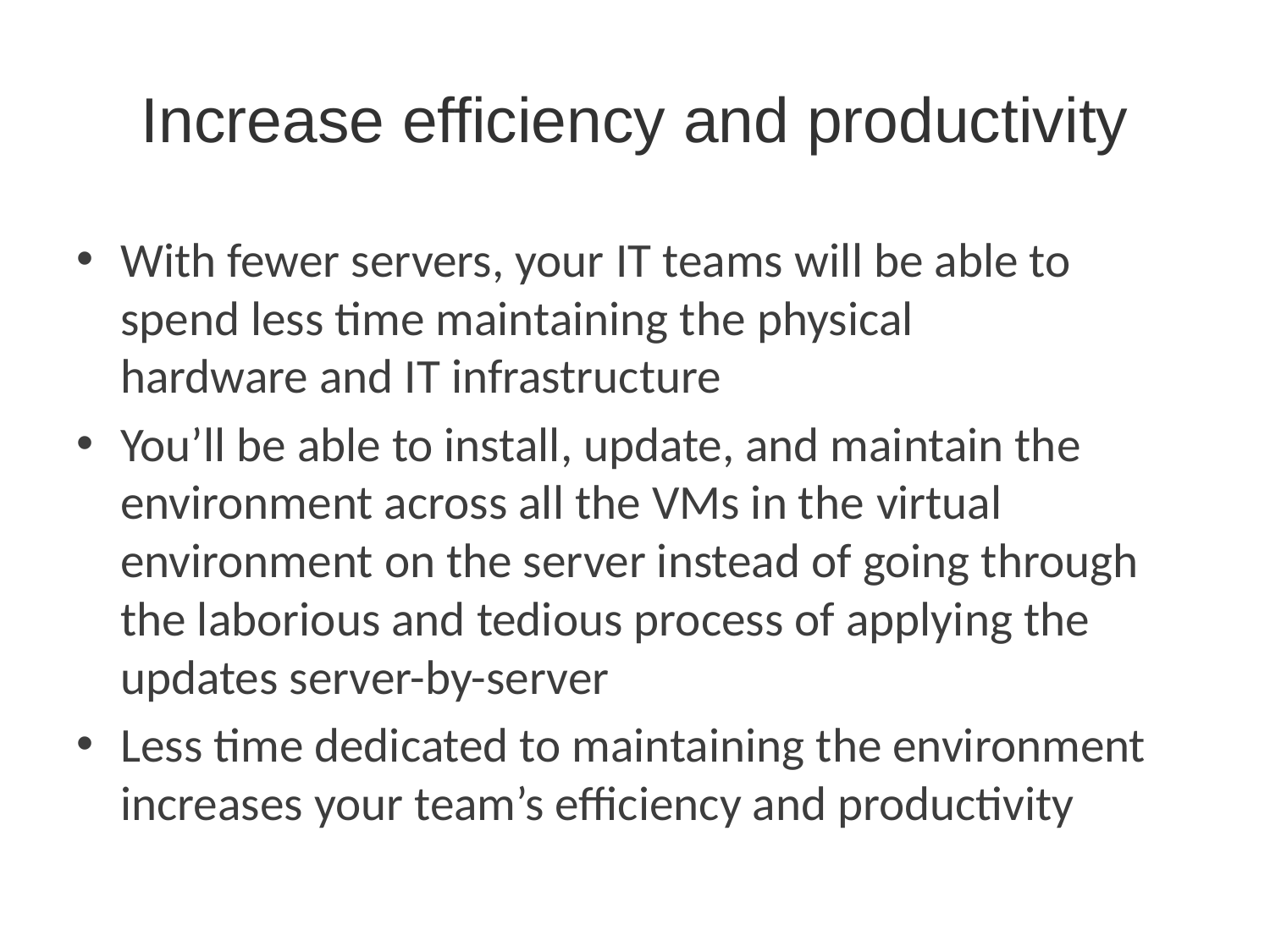

# Increase efficiency and productivity
With fewer servers, your IT teams will be able to spend less time maintaining the physical hardware and IT infrastructure
You’ll be able to install, update, and maintain the environment across all the VMs in the virtual environment on the server instead of going through the laborious and tedious process of applying the updates server-by-server
Less time dedicated to maintaining the environment increases your team’s efficiency and productivity